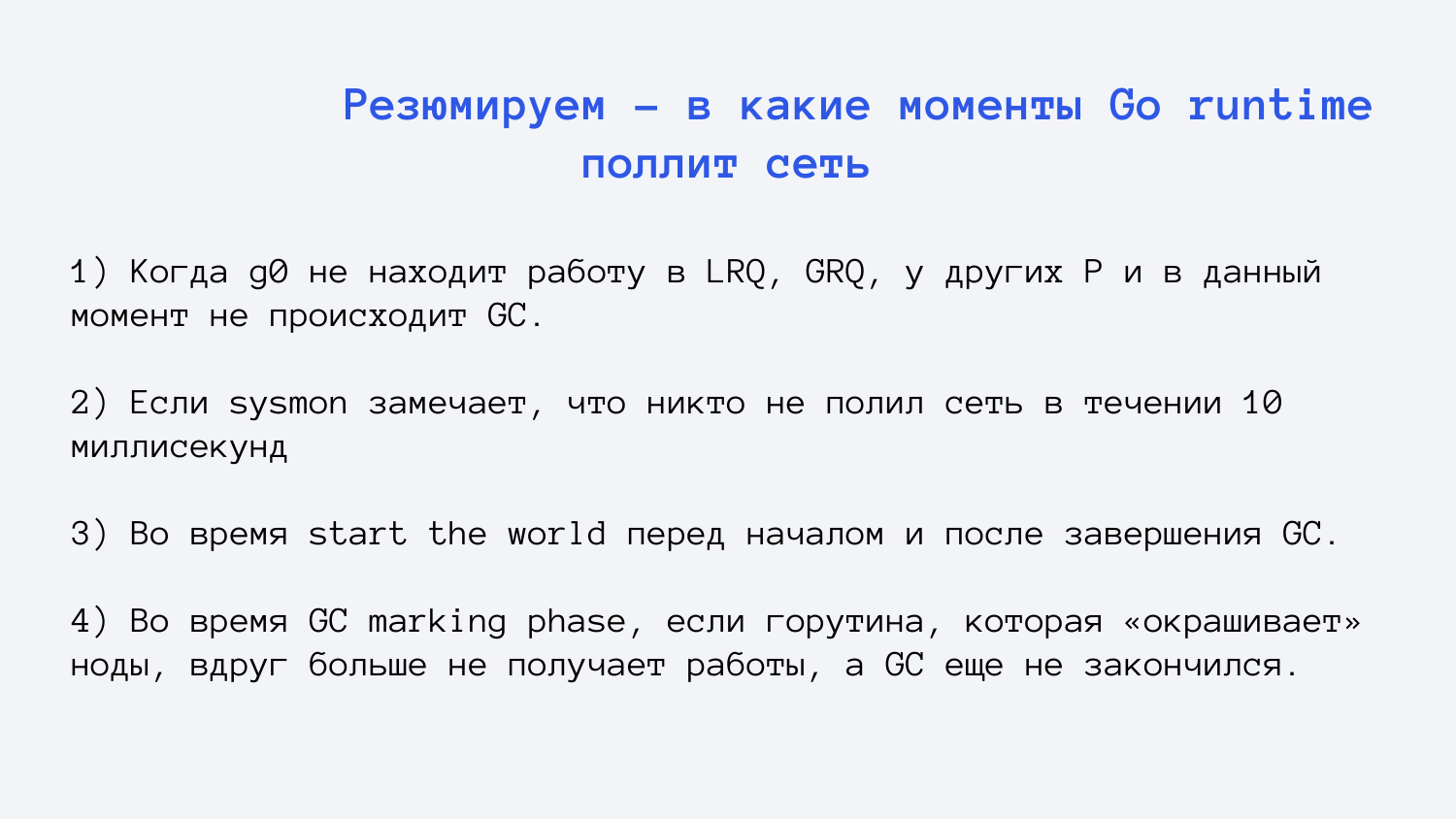

Резюмируем – в какие моменты Go runtime поллит сеть

1) Когда g0 не находит работу в LRQ, GRQ, у других P и в данный момент не происходит GC.

2) Если sysmon замечает, что никто не полил сеть в течении 10 миллисекунд

3) Во время start the world перед началом и после завершения GC.

4) Во время GC marking phase, если горутина, которая «окрашивает» ноды, вдруг больше не получает работы, а GC еще не закончился.